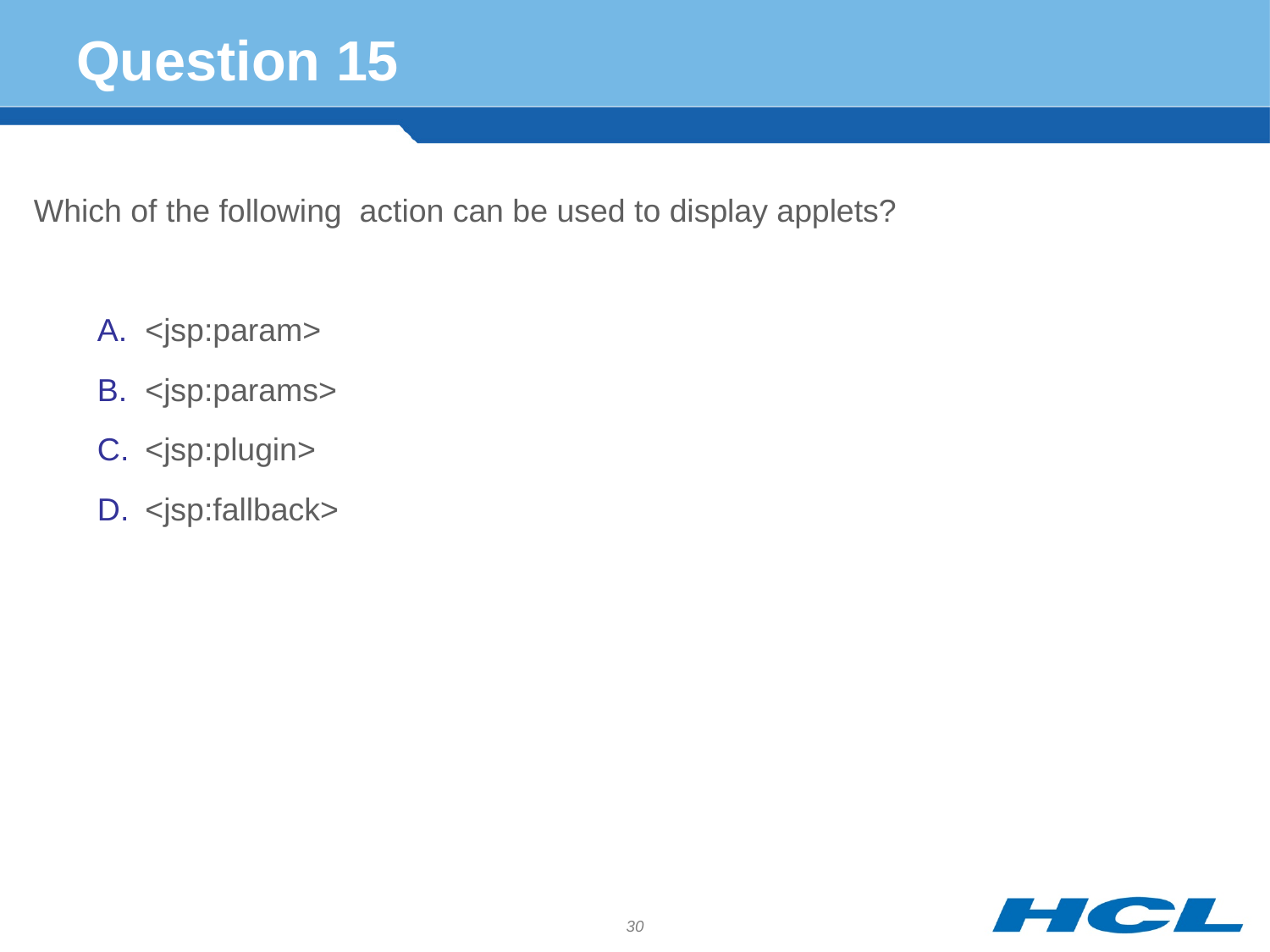

# Question 15
Which of the following  action can be used to display applets?

<jsp:param>
<jsp:params>
<jsp:plugin>
<jsp:fallback>

30